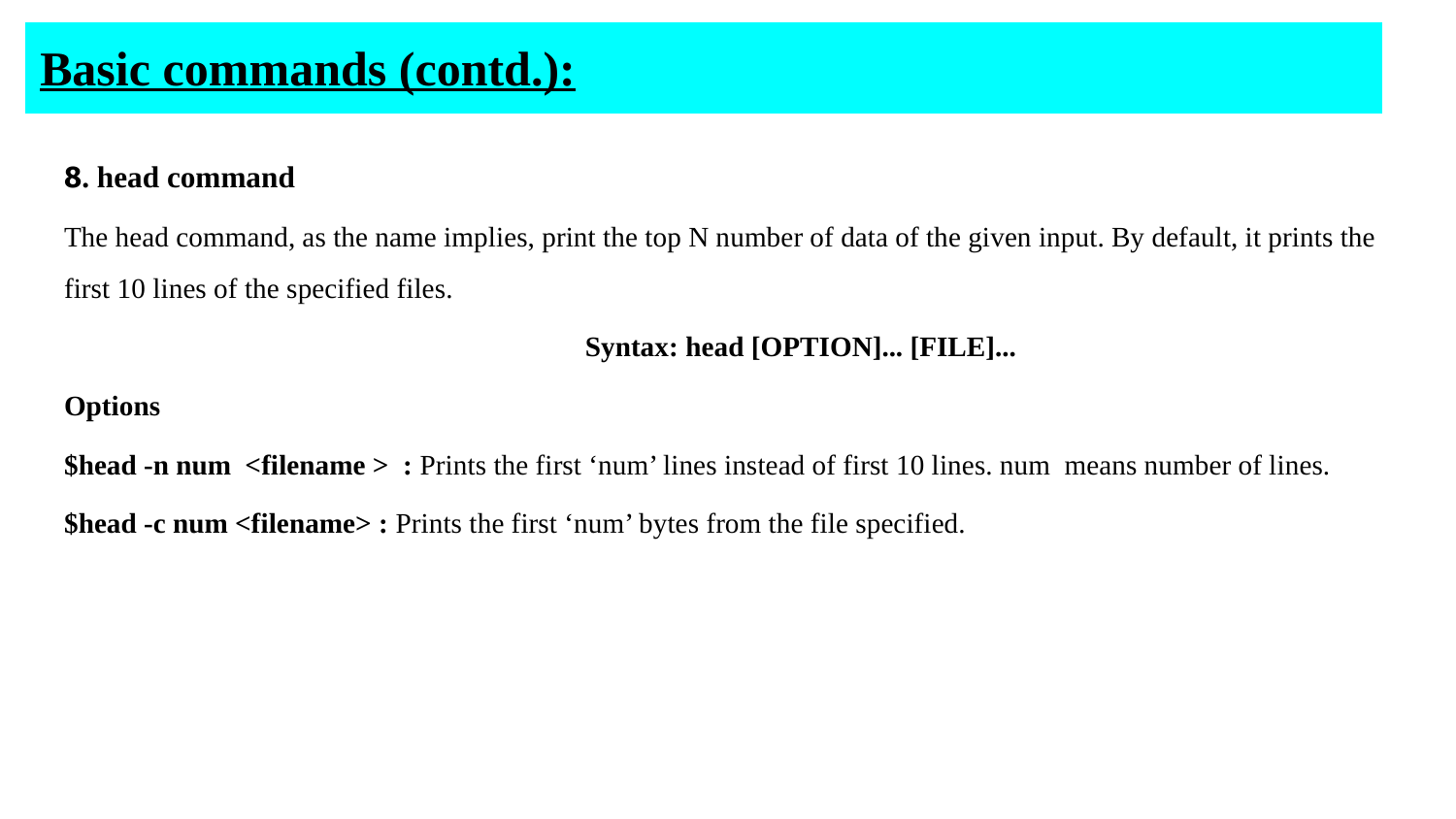

# Basic commands (contd.):
8. head command
The head command, as the name implies, print the top N number of data of the given input. By default, it prints the first 10 lines of the specified files.
	Syntax: head [OPTION]... [FILE]...
Options
$head -n num  <filename >  : Prints the first ‘num’ lines instead of first 10 lines. num  means number of lines.
$head -c num <filename> : Prints the first ‘num’ bytes from the file specified.